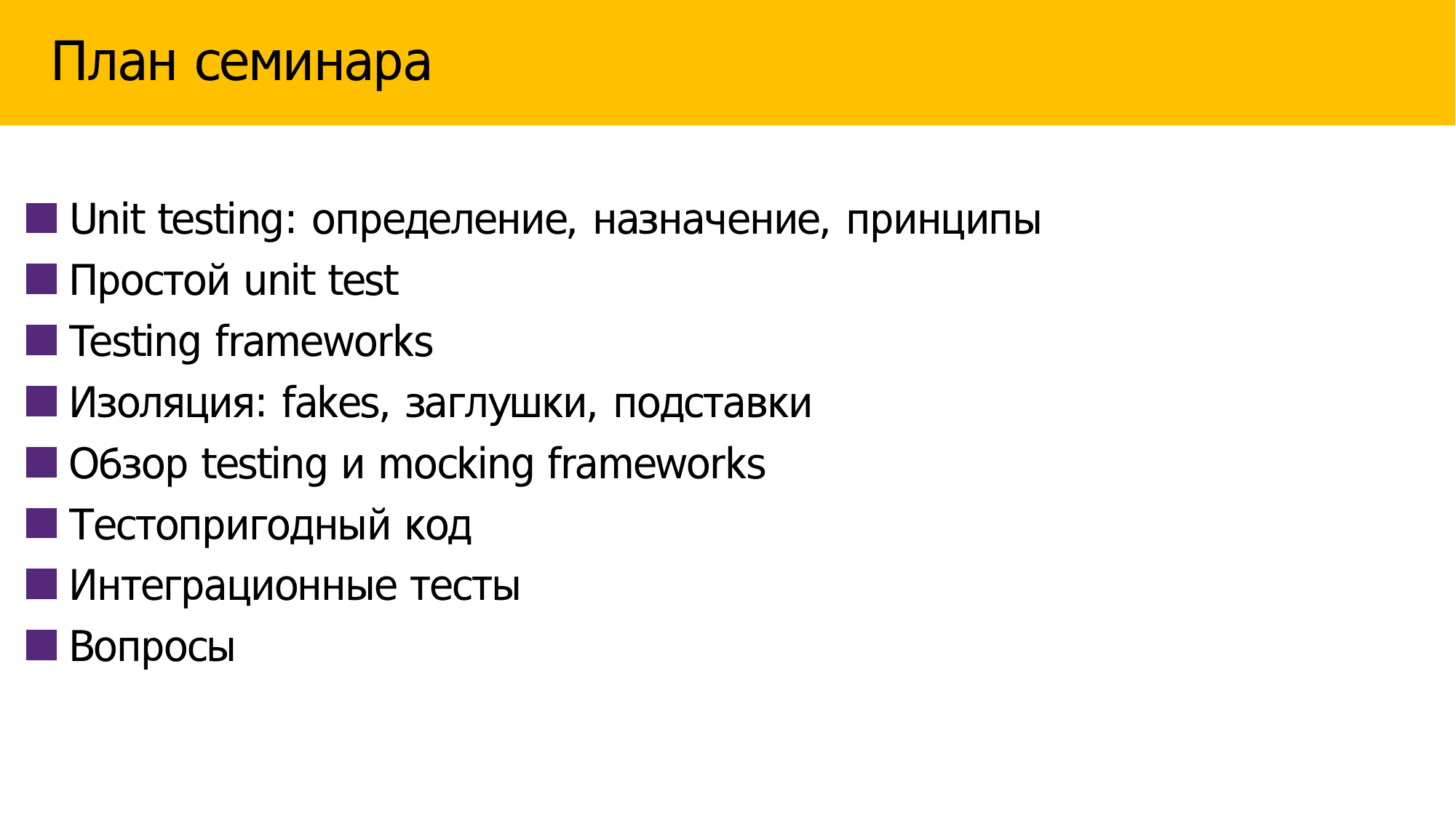

# План семинара
 Unit testing: определение, назначение, принципы
 Простой unit test
 Testing frameworks
 Изоляция: fakes, заглушки, подставки
 Обзор testing и mocking frameworks
 Тестопригодный код
 Интеграционные тесты
 Вопросы